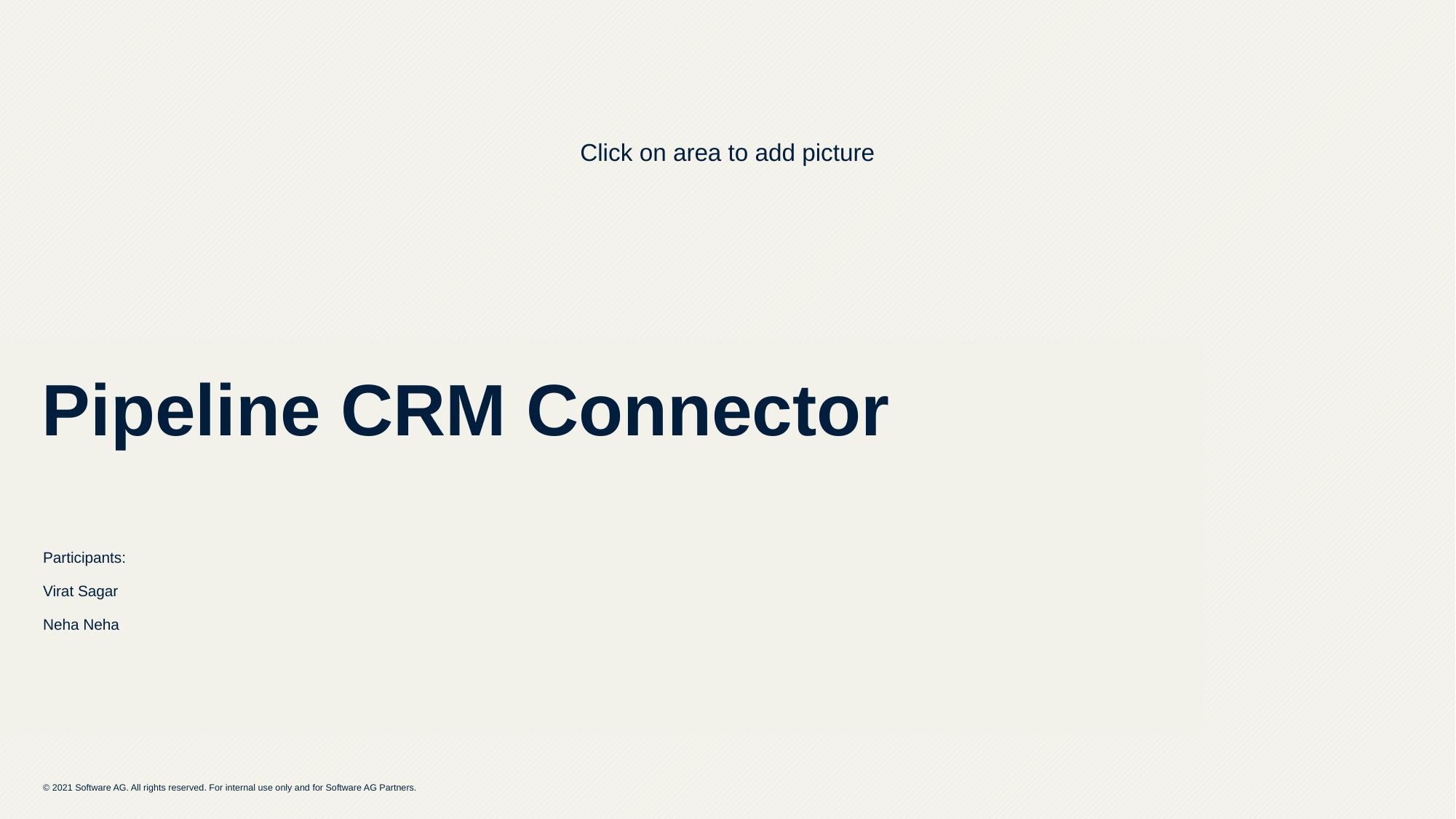

# Pipeline CRM Connector

Participants:
Virat Sagar
Neha Neha

© 2021 Software AG. All rights reserved. For internal use only and for Software AG Partners.
1